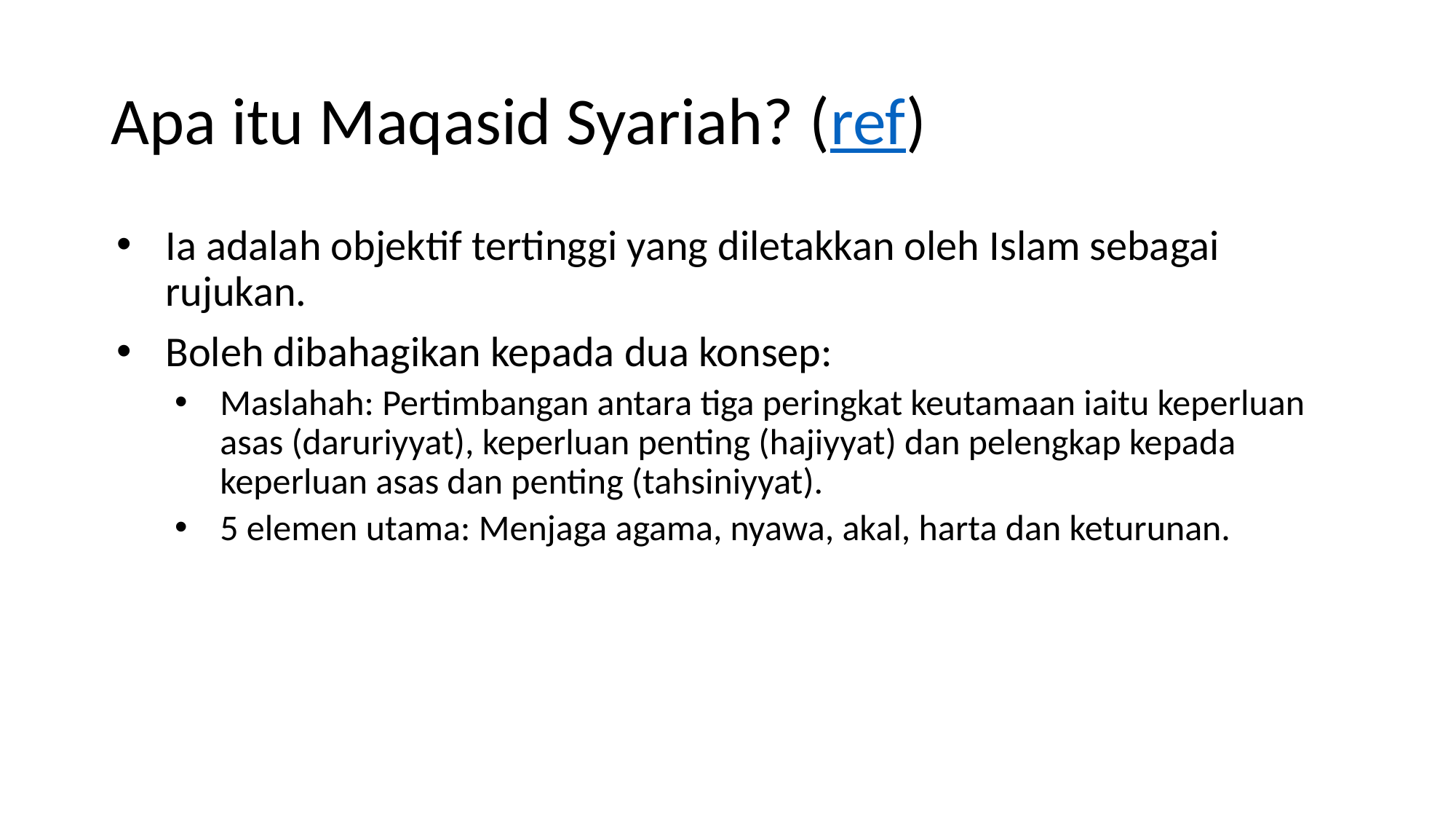

# Apa itu Maqasid Syariah? (ref)
Ia adalah objektif tertinggi yang diletakkan oleh Islam sebagai rujukan.
Boleh dibahagikan kepada dua konsep:
Maslahah: Pertimbangan antara tiga peringkat keutamaan iaitu keperluan asas (daruriyyat), keperluan penting (hajiyyat) dan pelengkap kepada keperluan asas dan penting (tahsiniyyat).
5 elemen utama: Menjaga agama, nyawa, akal, harta dan keturunan.